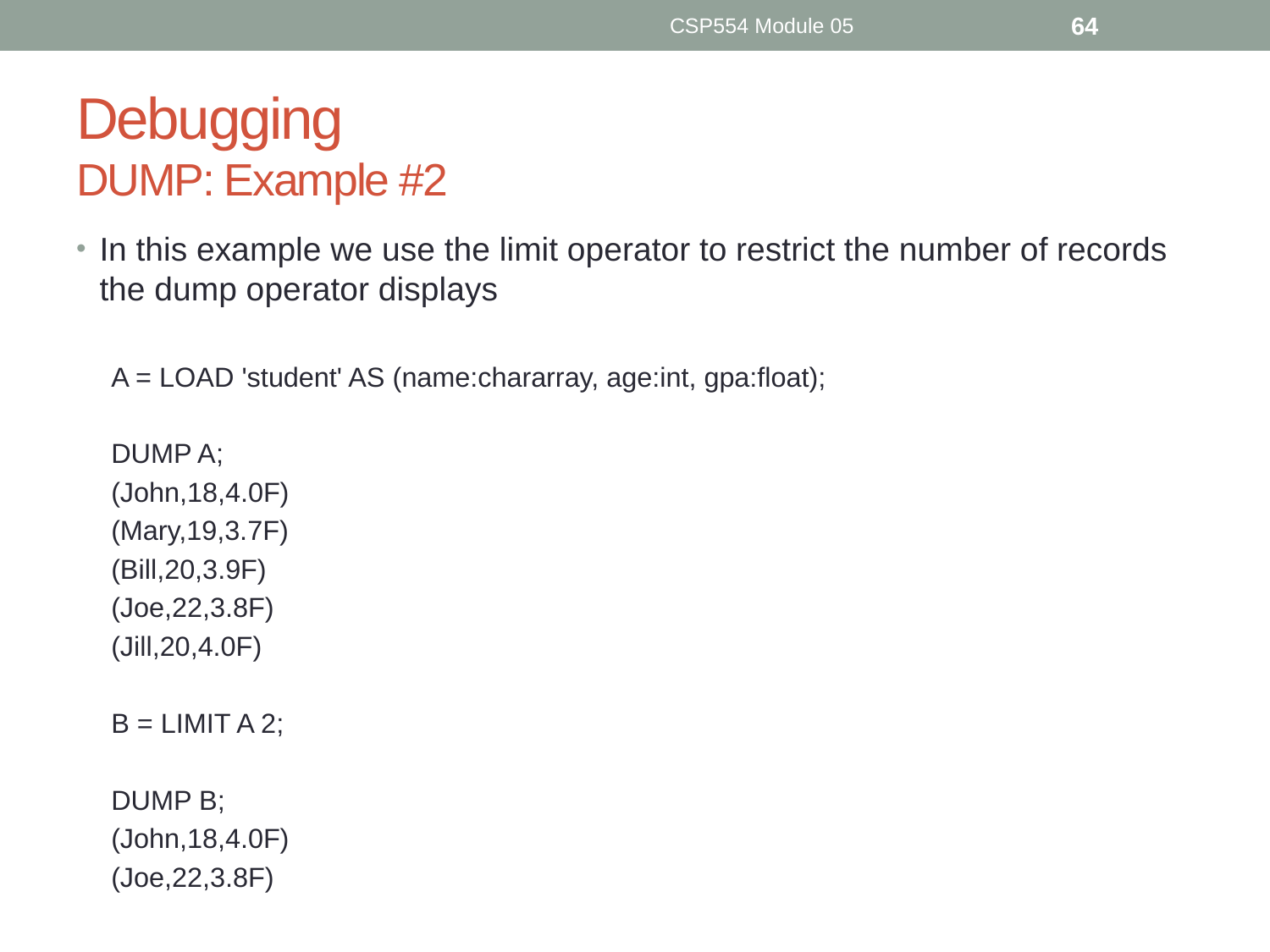

CSP554 Module 05
64
# Debugging DUMP: Example #2
In this example we use the limit operator to restrict the number of records the dump operator displays

A = LOAD 'student' AS (name:chararray, age:int, gpa:float);

DUMP A;
(John,18,4.0F)
(Mary,19,3.7F)
(Bill,20,3.9F)
(Joe,22,3.8F)
(Jill,20,4.0F)

B = LIMIT A 2;

DUMP B;
(John,18,4.0F)
(Joe,22,3.8F)